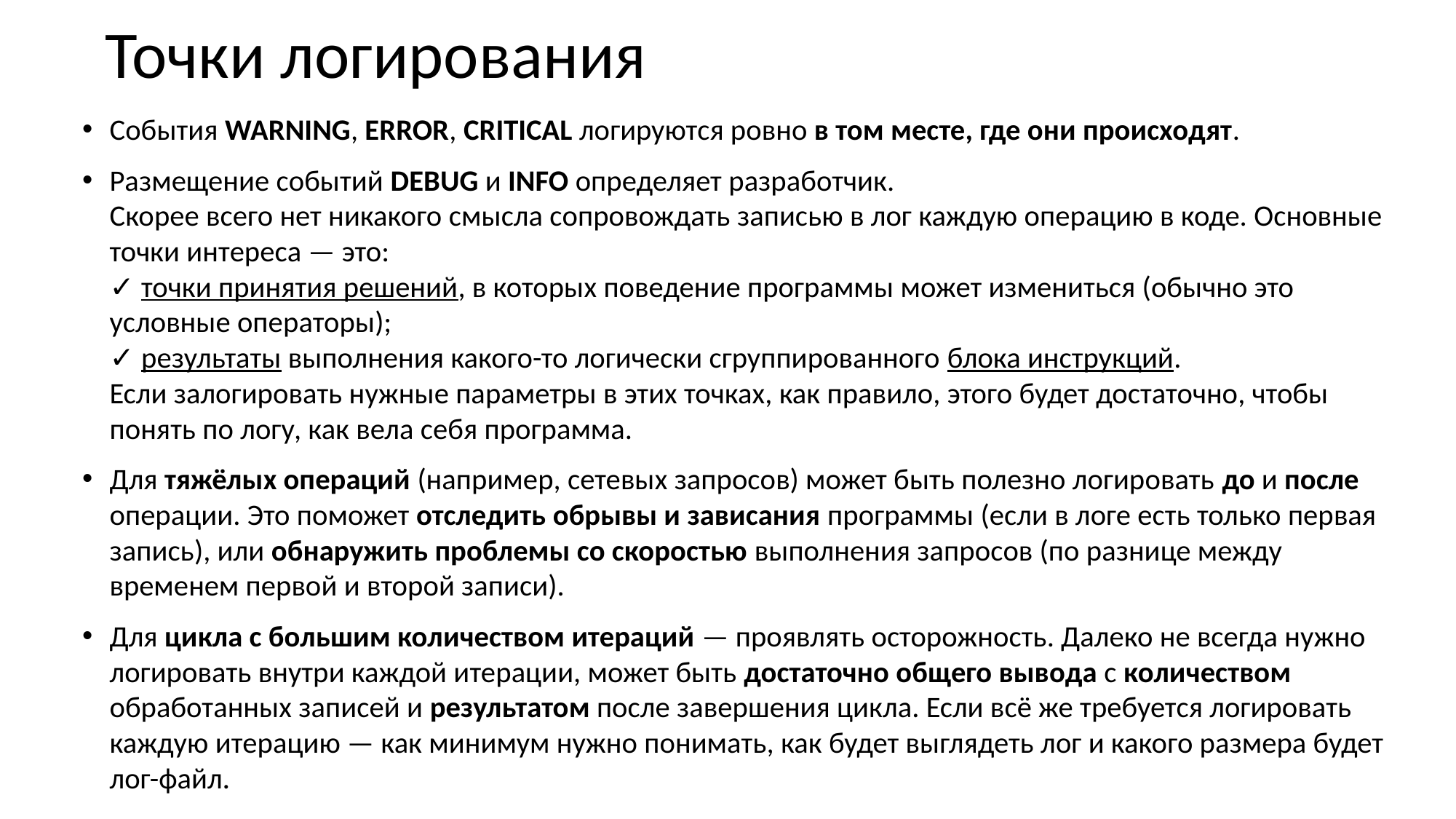

# Точки логирования
События WARNING, ERROR, CRITICAL логируются ровно в том месте, где они происходят.
Размещение событий DEBUG и INFO определяет разработчик.
Скорее всего нет никакого смысла сопровождать записью в лог каждую операцию в коде. Основные точки интереса — это:
✓ точки принятия решений, в которых поведение программы может измениться (обычно это условные операторы);
✓ результаты выполнения какого-то логически сгруппированного блока инструкций.
Если залогировать нужные параметры в этих точках, как правило, этого будет достаточно, чтобы понять по логу, как вела себя программа.
Для тяжёлых операций (например, сетевых запросов) может быть полезно логировать до и после операции. Это поможет отследить обрывы и зависания программы (если в логе есть только первая запись), или обнаружить проблемы со скоростью выполнения запросов (по разнице между временем первой и второй записи).
Для цикла с большим количеством итераций — проявлять осторожность. Далеко не всегда нужно логировать внутри каждой итерации, может быть достаточно общего вывода с количеством обработанных записей и результатом после завершения цикла. Если всё же требуется логировать каждую итерацию — как минимум нужно понимать, как будет выглядеть лог и какого размера будет лог-файл.